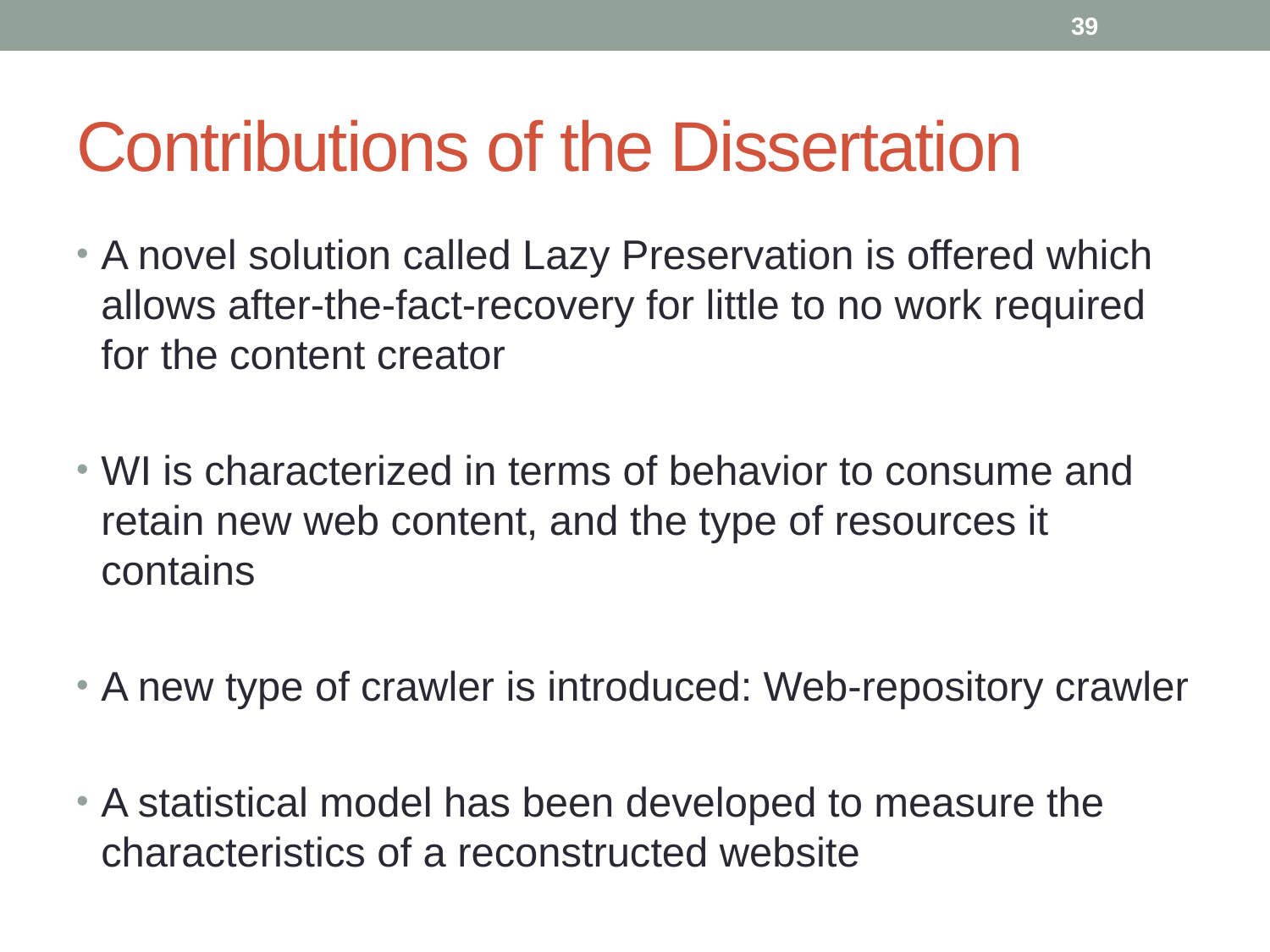

39
# Contributions of the Dissertation
A novel solution called Lazy Preservation is offered which allows after-the-fact-recovery for little to no work required for the content creator

WI is characterized in terms of behavior to consume and retain new web content, and the type of resources it contains

A new type of crawler is introduced: Web-repository crawler

A statistical model has been developed to measure the characteristics of a reconstructed website